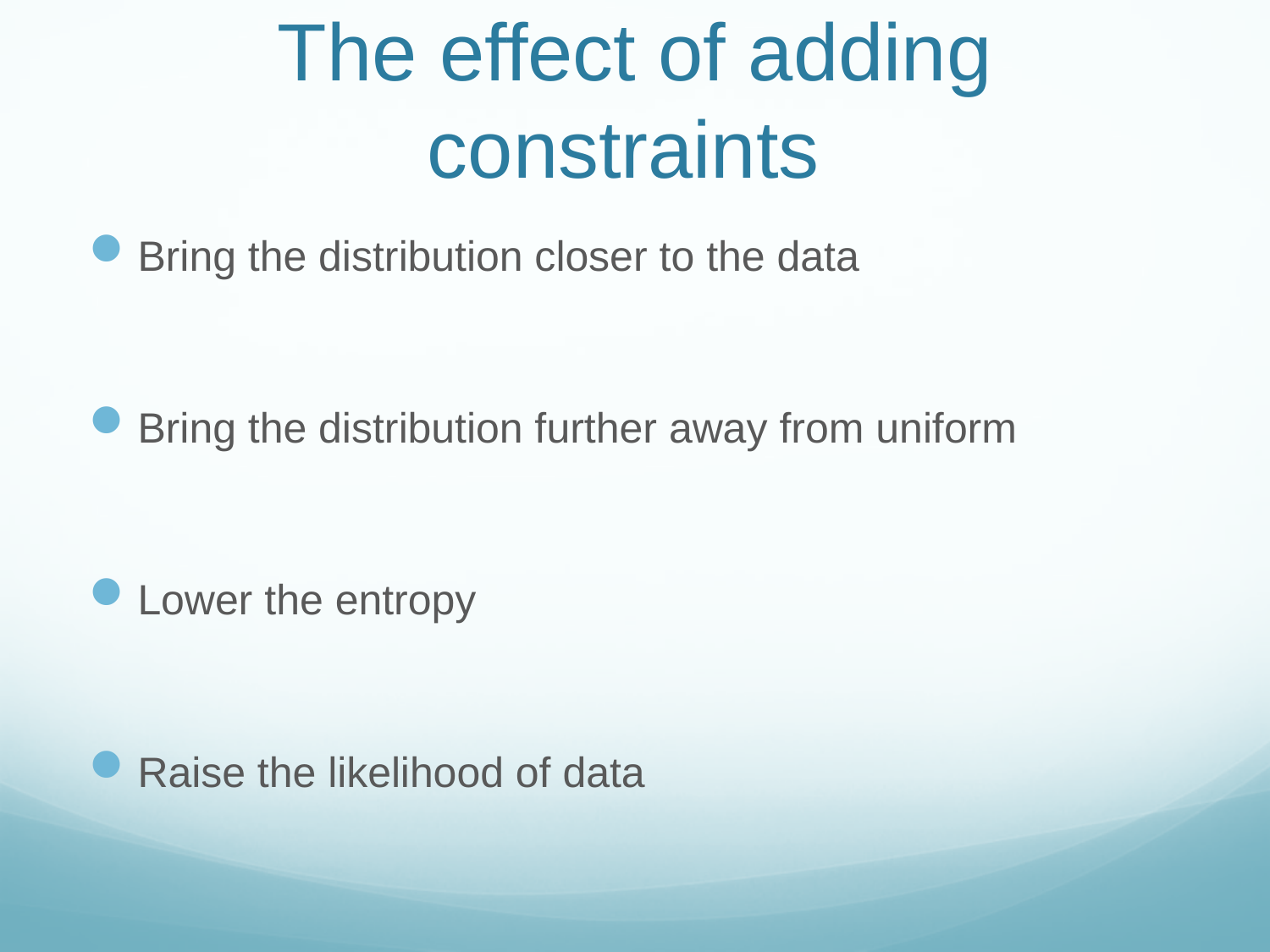

# The effect of adding constraints
Bring the distribution closer to the data

Bring the distribution further away from uniform

Lower the entropy

Raise the likelihood of data